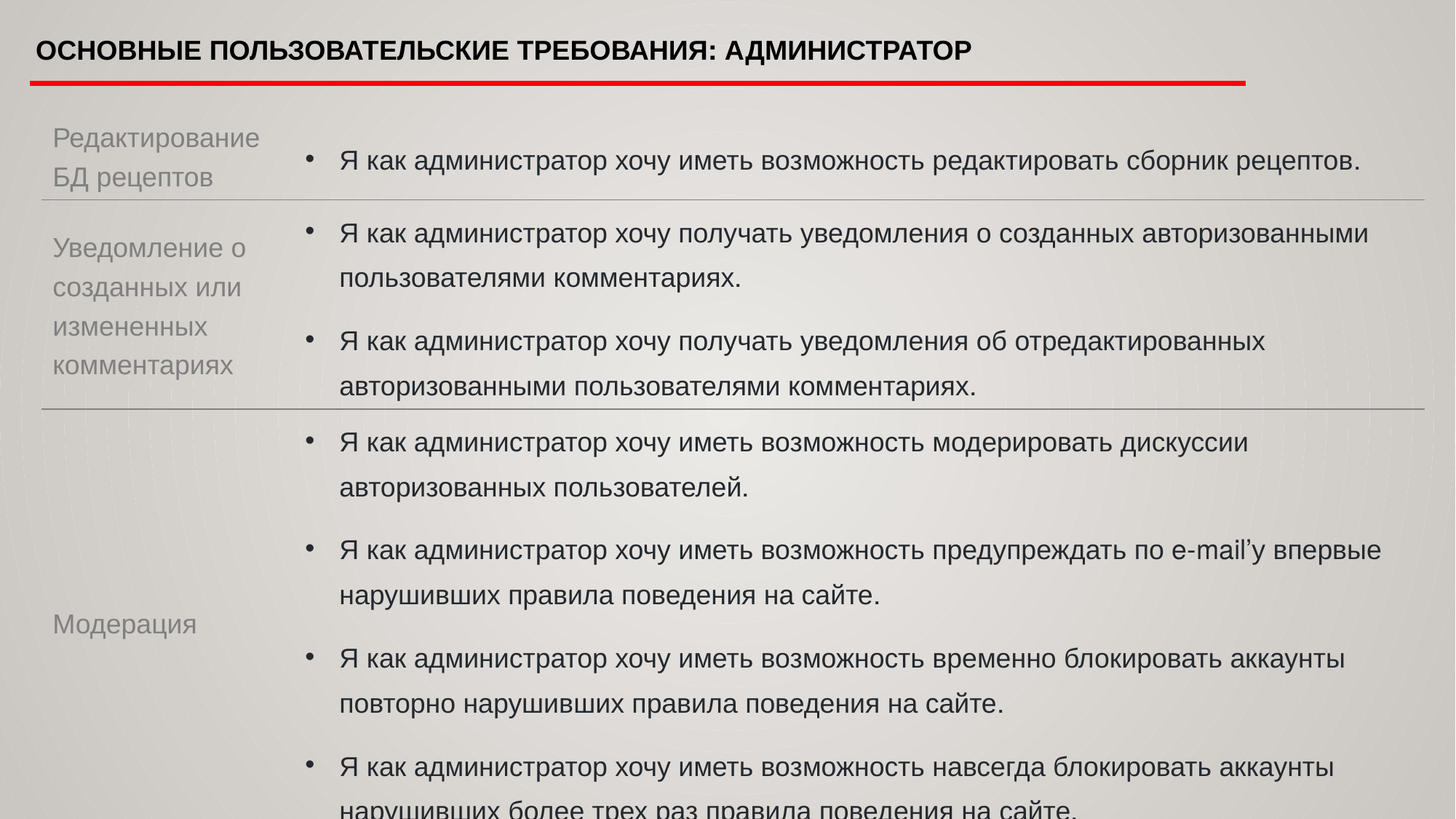

# Основные пользовательские требования: администратор

| Редактирование БД рецептов | Я как администратор хочу иметь возможность редактировать сборник рецептов. |
| --- | --- |
| Уведомление о созданных или измененных комментариях | Я как администратор хочу получать уведомления о созданных авторизованными пользователями комментариях. Я как администратор хочу получать уведомления об отредактированных авторизованными пользователями комментариях. |
| Модерация | Я как администратор хочу иметь возможность модерировать дискуссии авторизованных пользователей. Я как администратор хочу иметь возможность предупреждать по e-mail’у впервые нарушивших правила поведения на сайте. Я как администратор хочу иметь возможность временно блокировать аккаунты повторно нарушивших правила поведения на сайте. Я как администратор хочу иметь возможность навсегда блокировать аккаунты нарушивших более трех раз правила поведения на сайте. |